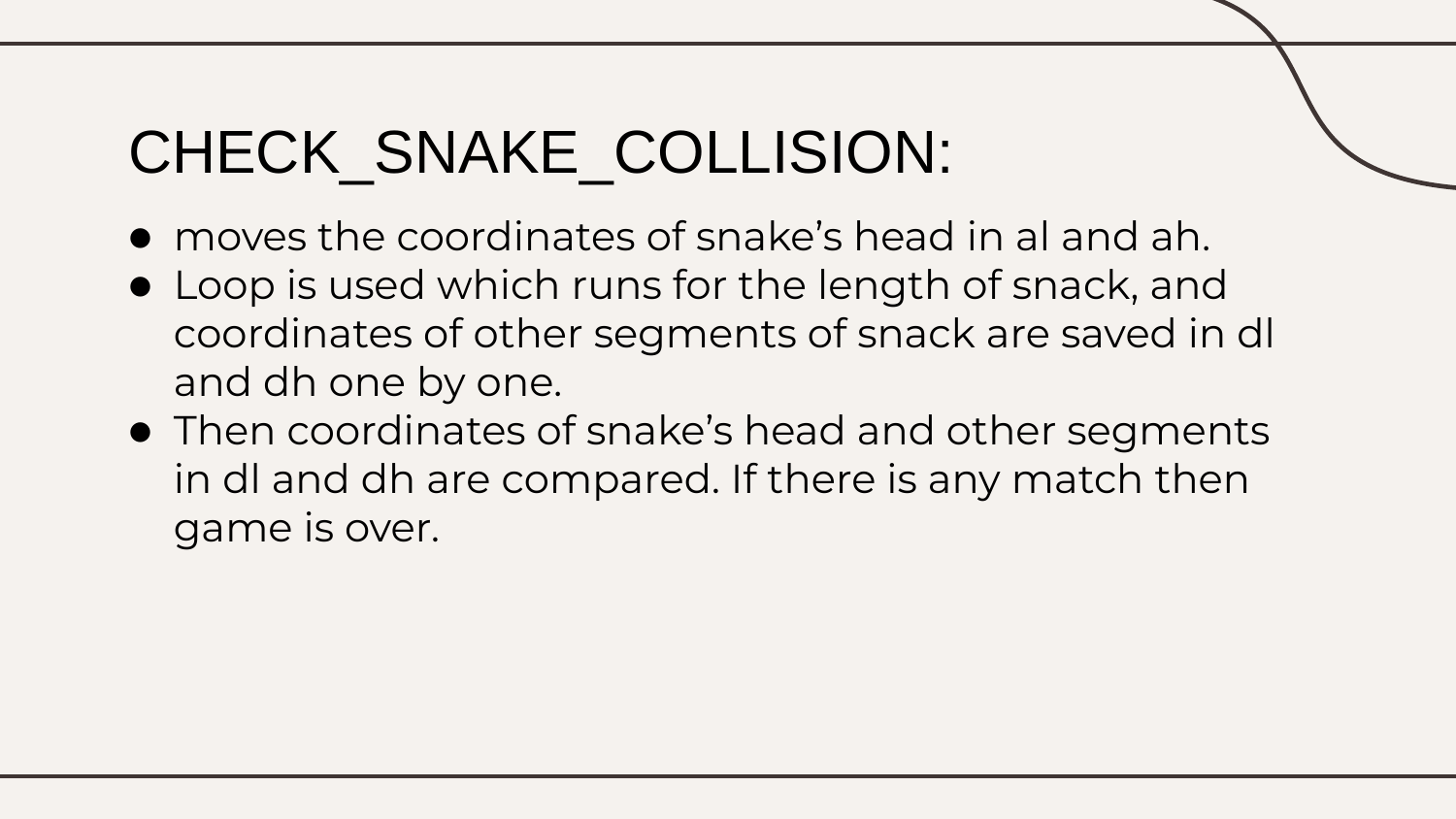

# CHECK_SNAKE_COLLISION:
moves the coordinates of snake’s head in al and ah.
Loop is used which runs for the length of snack, and coordinates of other segments of snack are saved in dl and dh one by one.
Then coordinates of snake’s head and other segments in dl and dh are compared. If there is any match then game is over.